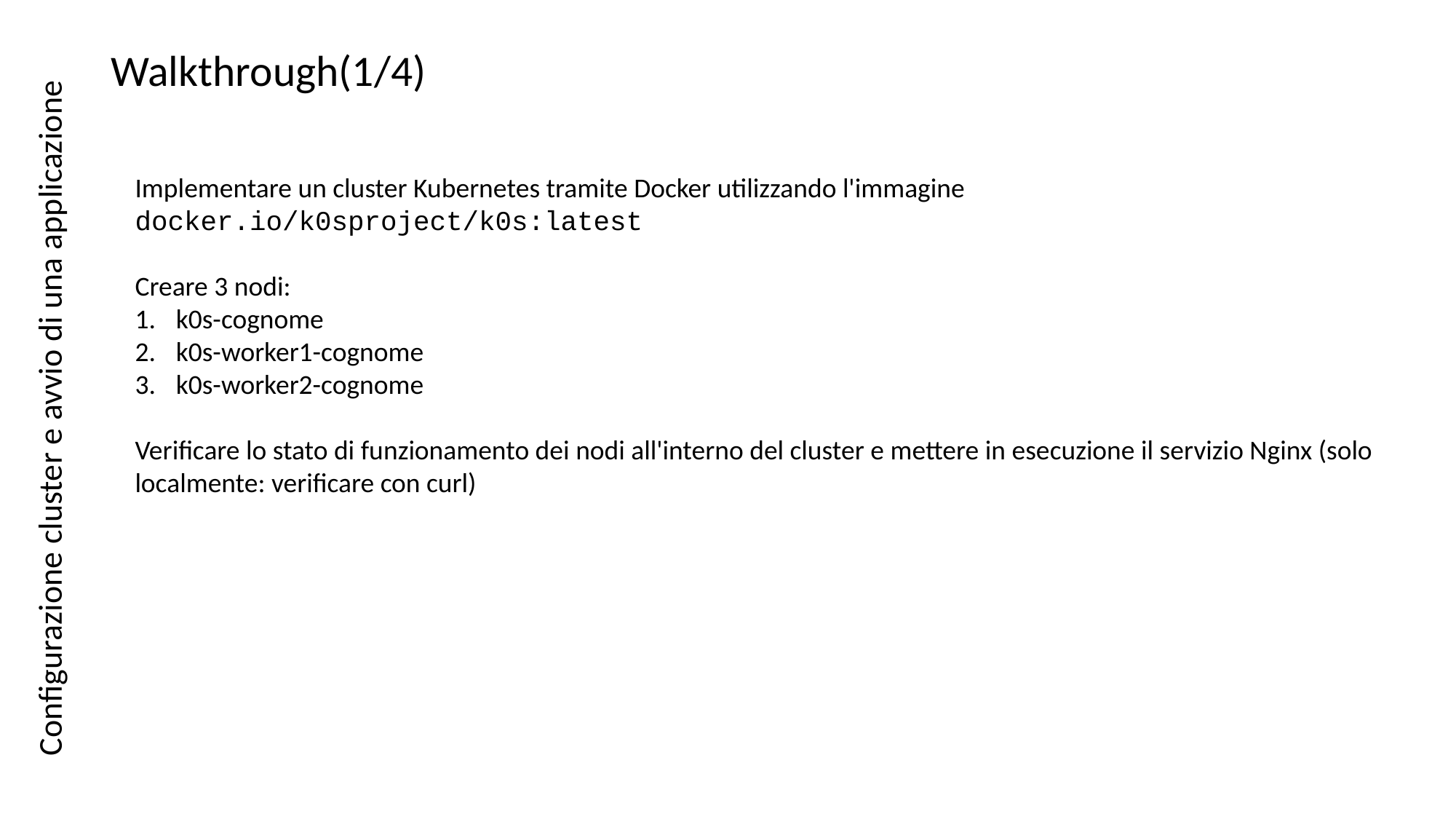

# Walkthrough(1/4)
Configurazione cluster e avvio di una applicazione
Implementare un cluster Kubernetes tramite Docker utilizzando l'immagine docker.io/k0sproject/k0s:latest

Creare 3 nodi:
k0s-cognome
k0s-worker1-cognome
k0s-worker2-cognome

Verificare lo stato di funzionamento dei nodi all'interno del cluster e mettere in esecuzione il servizio Nginx (solo localmente: verificare con curl)